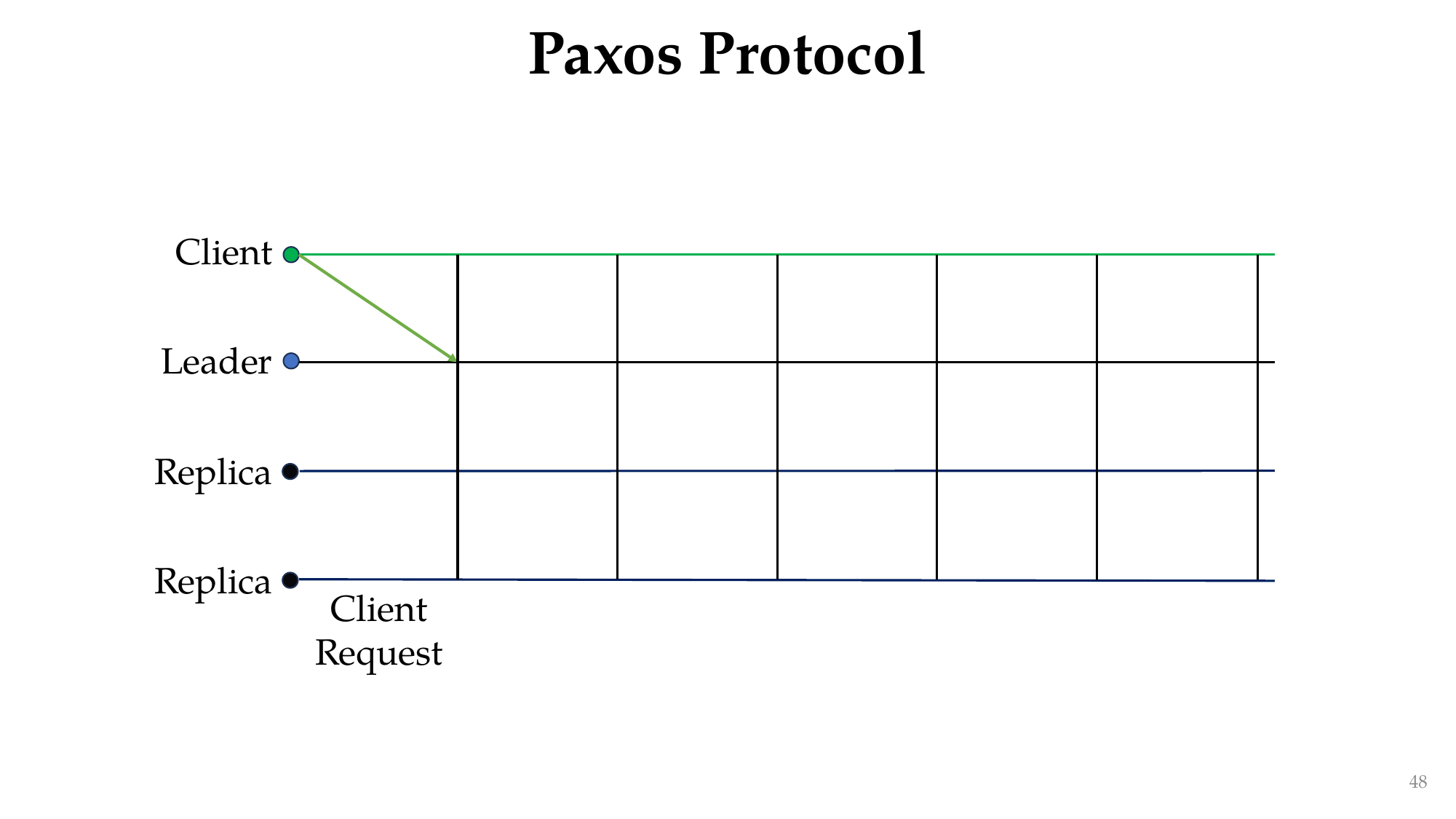

# Paxos Protocol
Client

Leader

Replica

Replica

Client
Request
48